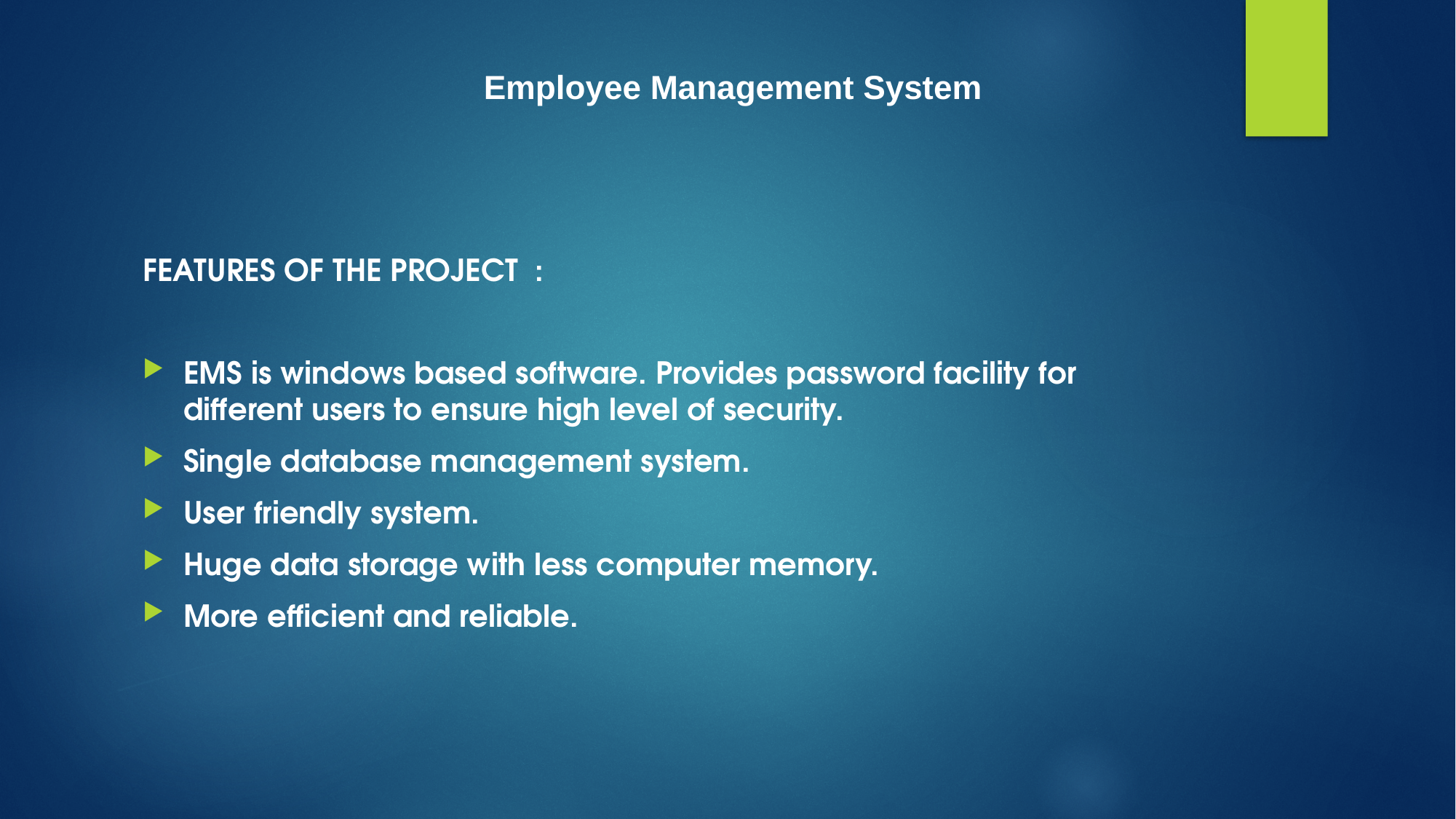

Employee Management System

FEATURES OF THE PROJECT  :

EMS is windows based software. Provides password facility for different users to ensure high level of security.
Single database management system.
User friendly system.
Huge data storage with less computer memory.
More efficient and reliable.